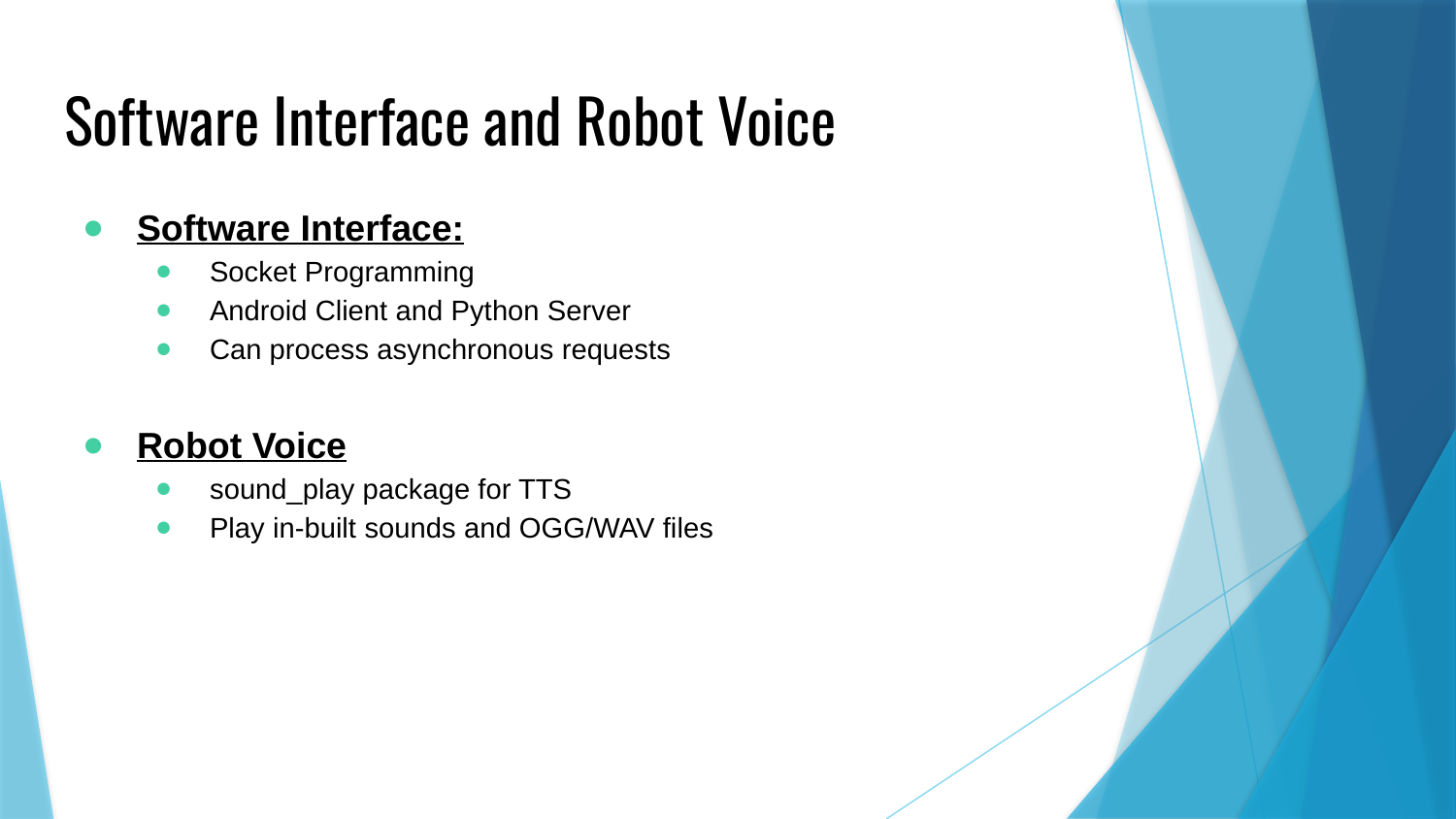

# Software Interface and Robot Voice
Software Interface:
Socket Programming
Android Client and Python Server
Can process asynchronous requests

Robot Voice
sound_play package for TTS
Play in-built sounds and OGG/WAV files